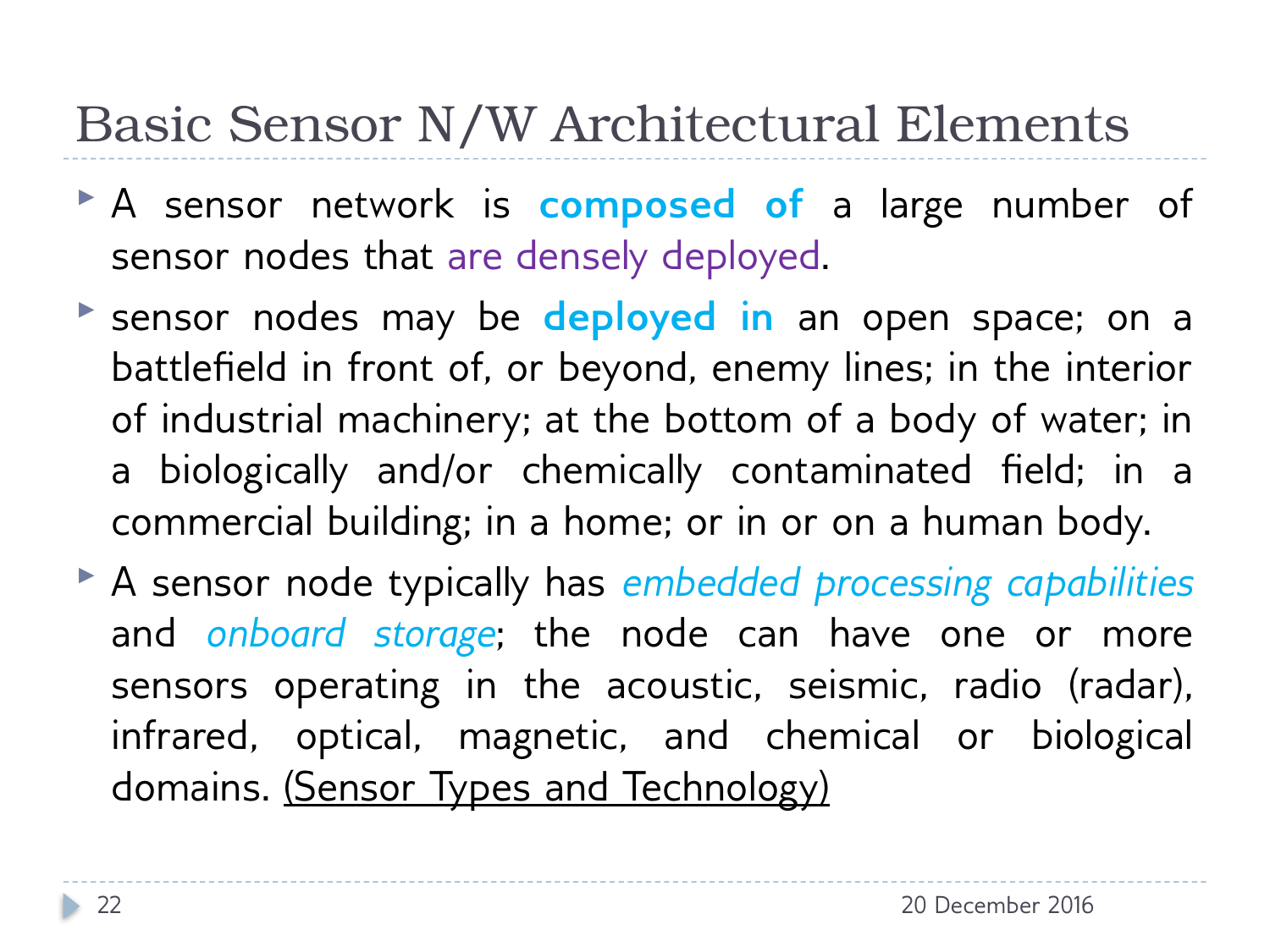

# Basic Sensor N/W Architectural Elements
A sensor network is composed of a large number of sensor nodes that are densely deployed.
sensor nodes may be deployed in an open space; on a battlefield in front of, or beyond, enemy lines; in the interior of industrial machinery; at the bottom of a body of water; in a biologically and/or chemically contaminated field; in a commercial building; in a home; or in or on a human body.
A sensor node typically has embedded processing capabilities and onboard storage; the node can have one or more sensors operating in the acoustic, seismic, radio (radar), infrared, optical, magnetic, and chemical or biological domains. (Sensor Types and Technology)
22
20 December 2016